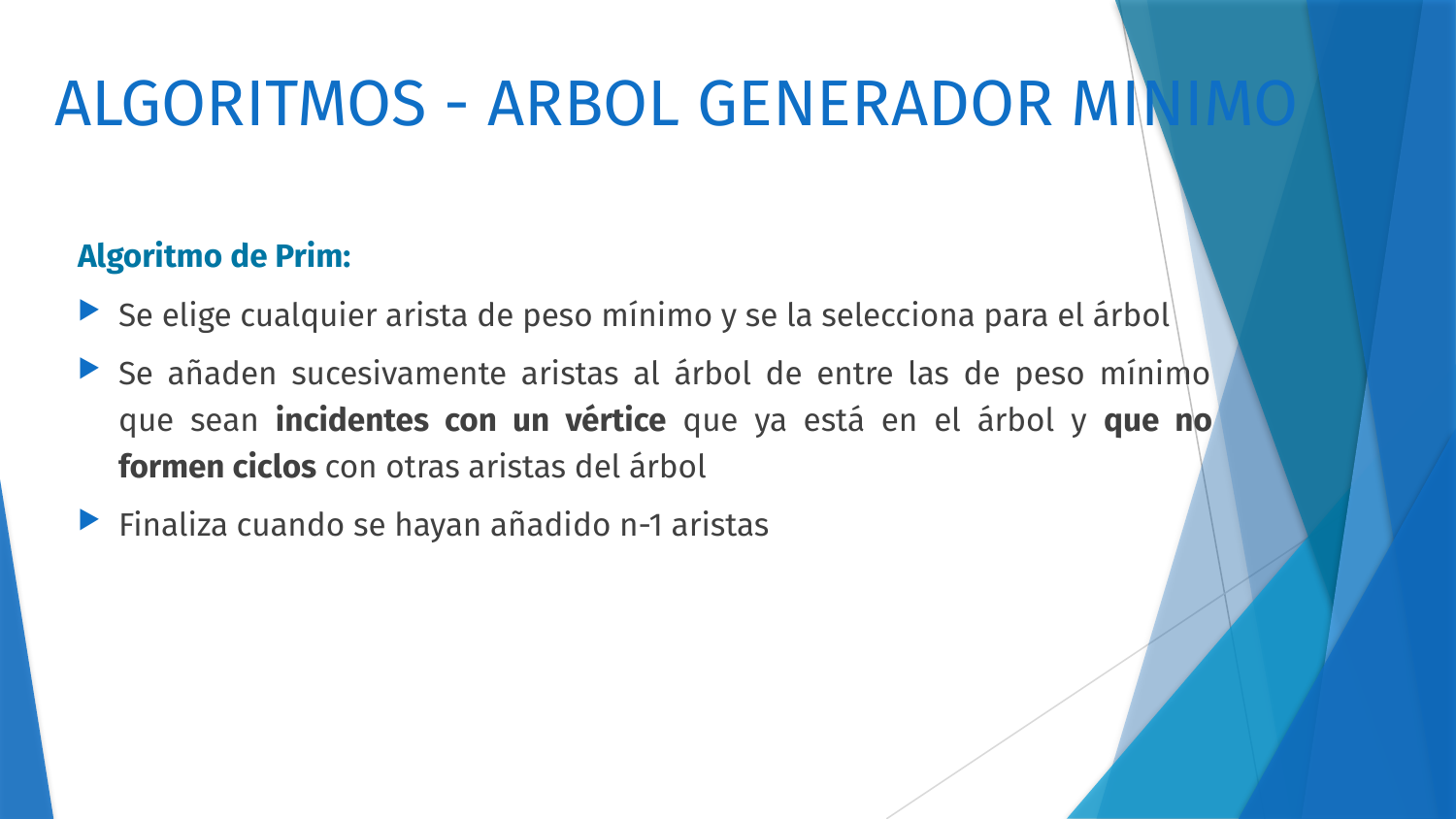

# ALGORITMOS - ARBOL GENERADOR MINIMO
Algoritmo de Prim:
Se elige cualquier arista de peso mínimo y se la selecciona para el árbol
Se añaden sucesivamente aristas al árbol de entre las de peso mínimo que sean incidentes con un vértice que ya está en el árbol y que no formen ciclos con otras aristas del árbol
Finaliza cuando se hayan añadido n-1 aristas